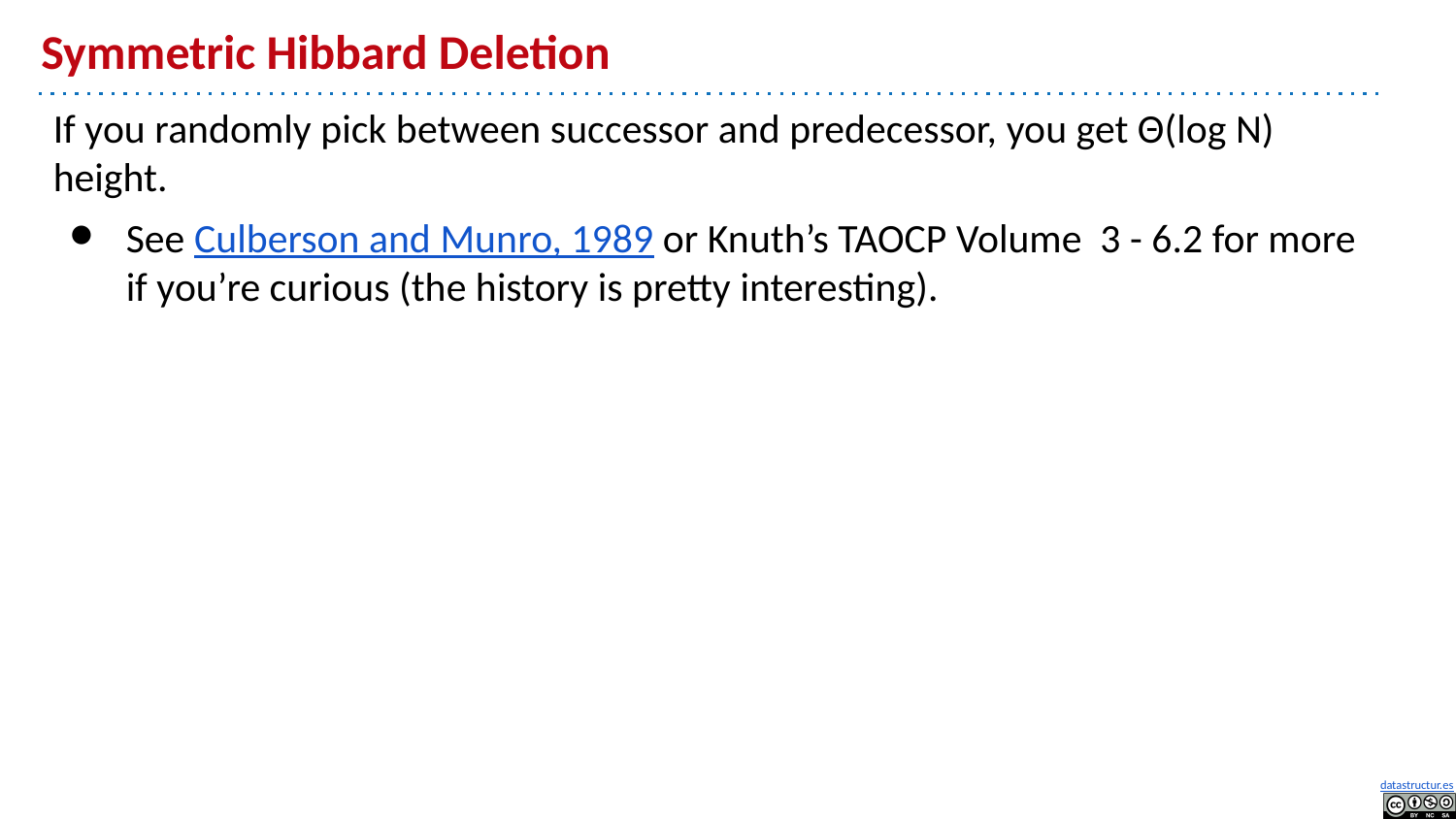

# Symmetric Hibbard Deletion
If you randomly pick between successor and predecessor, you get Θ(log N) height.
See Culberson and Munro, 1989 or Knuth’s TAOCP Volume  3 - 6.2 for more if you’re curious (the history is pretty interesting).